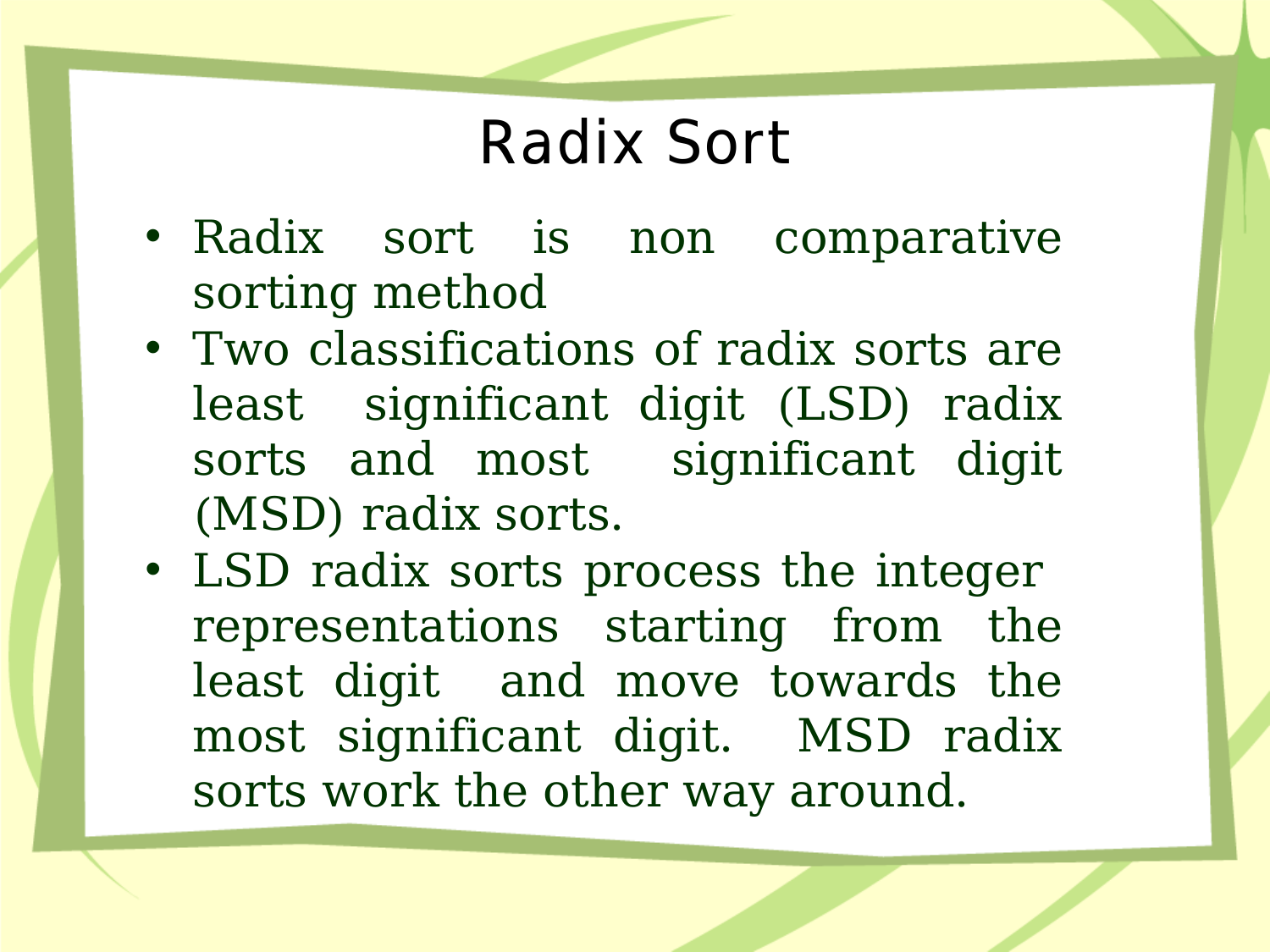

# Radix Sort
Radix sort is non comparative sorting method
Two classifications of radix sorts are least  significant digit (LSD) radix sorts and most  significant digit (MSD) radix sorts.
LSD radix sorts process the integer  representations starting from the least digit  and move towards the most significant digit.  MSD radix sorts work the other way around.